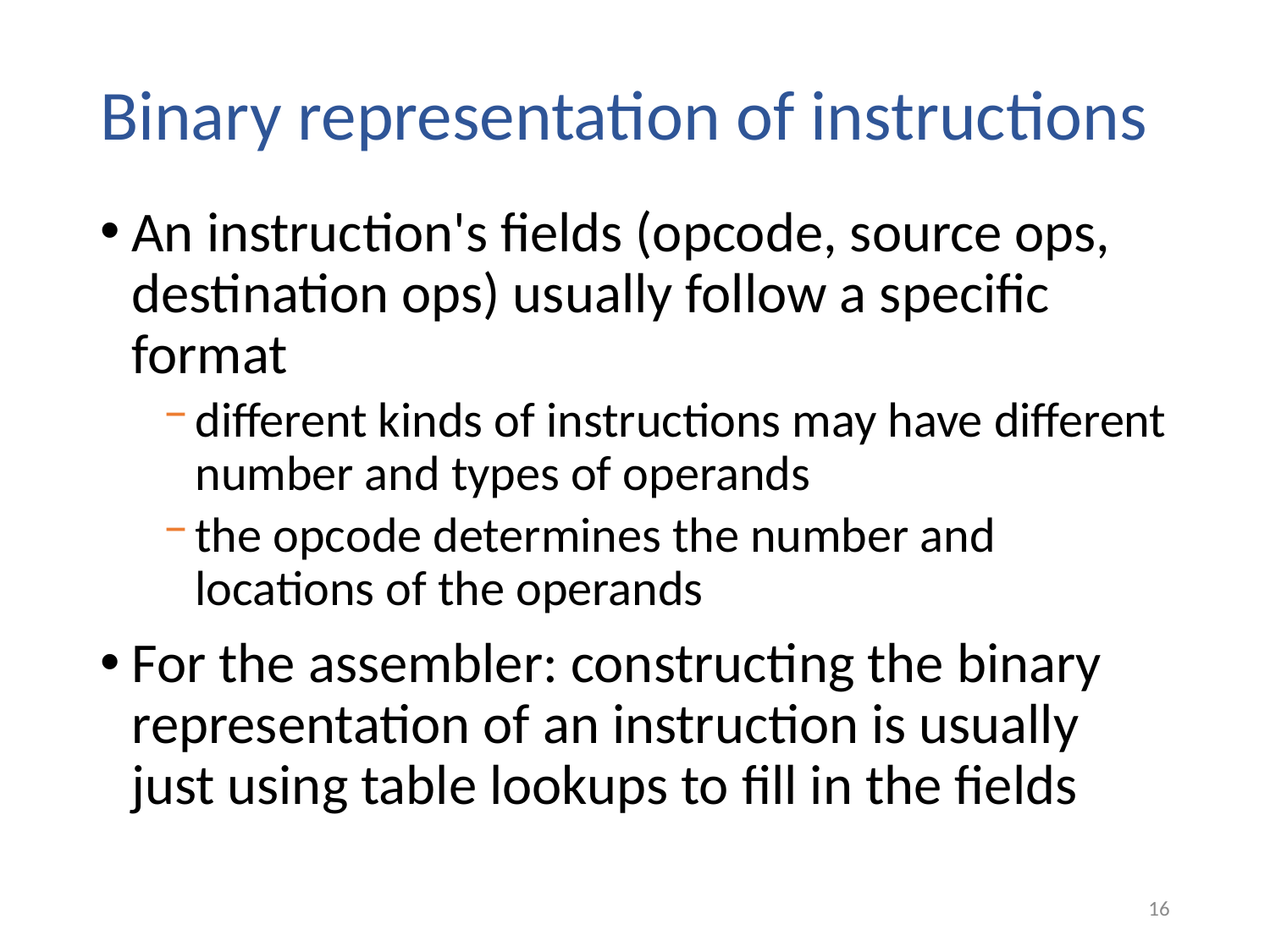

# Binary representation of instructions
An instruction's fields (opcode, source ops, destination ops) usually follow a specific format
different kinds of instructions may have different number and types of operands
the opcode determines the number and locations of the operands
For the assembler: constructing the binary representation of an instruction is usually just using table lookups to fill in the fields

16